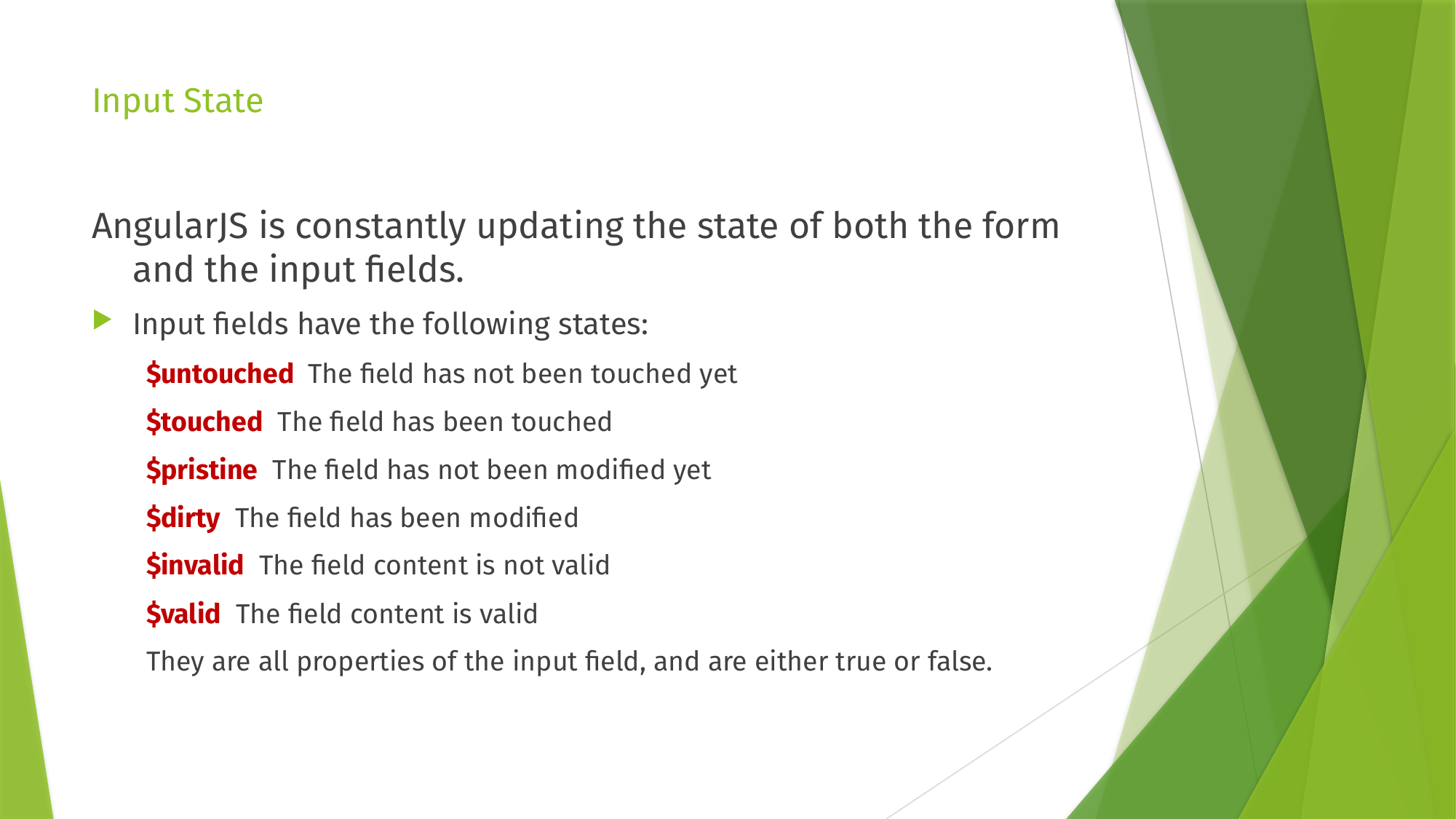

# Input State
AngularJS is constantly updating the state of both the form and the input fields.
Input fields have the following states:
$untouched  The field has not been touched yet
$touched  The field has been touched
$pristine  The field has not been modified yet
$dirty  The field has been modified
$invalid  The field content is not valid
$valid  The field content is valid
They are all properties of the input field, and are either true or false.